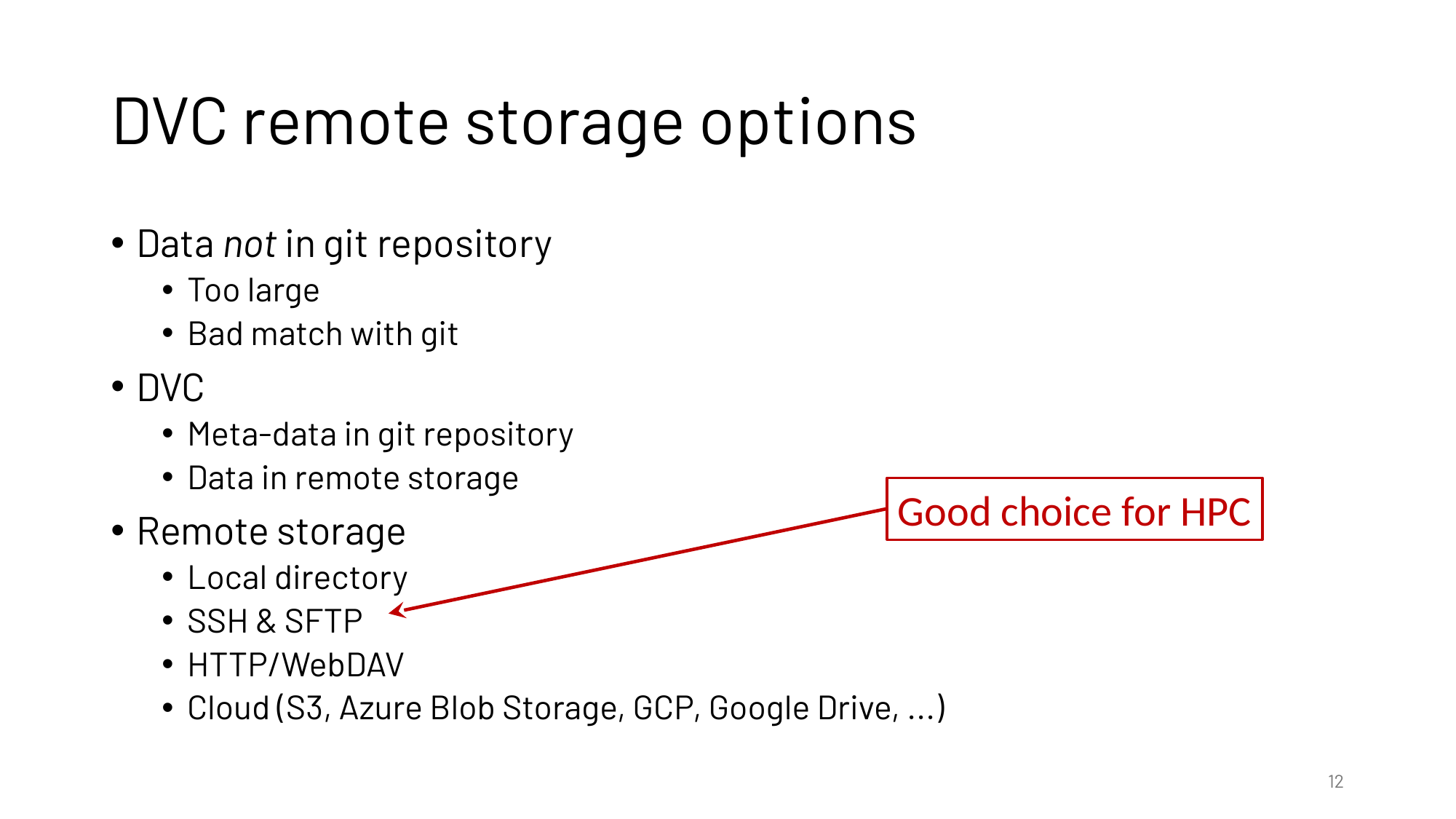

# DVC remote storage options
Data not in git repository
Too large
Bad match with git
DVC
Meta-data in git repository
Data in remote storage
Remote storage
Local directory
SSH & SFTP
HTTP/WebDAV
Cloud (S3, Azure Blob Storage, GCP, Google Drive, ...)
Good choice for HPC
12